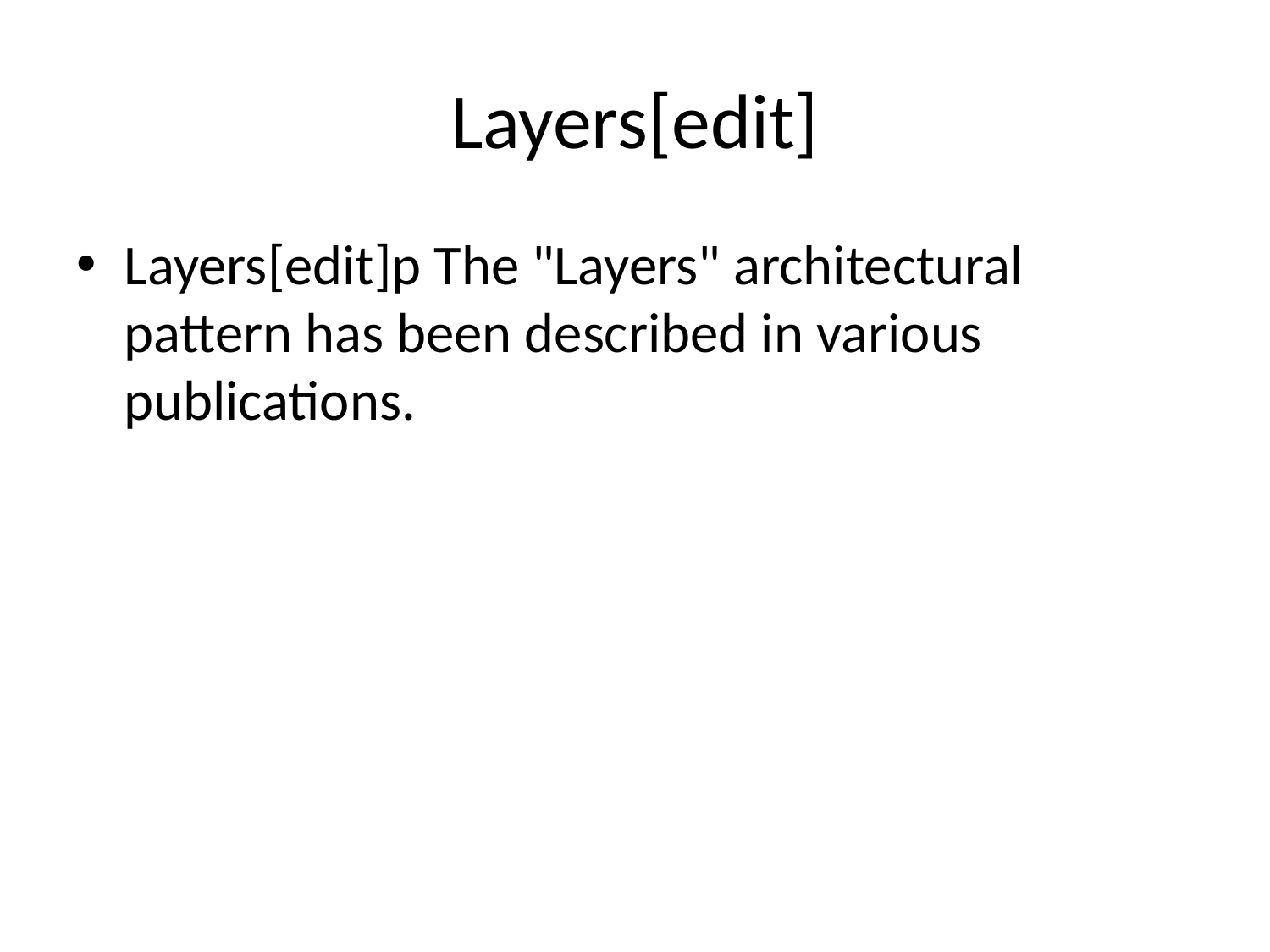

# Layers[edit]
Layers[edit]p The "Layers" architectural pattern has been described in various publications.